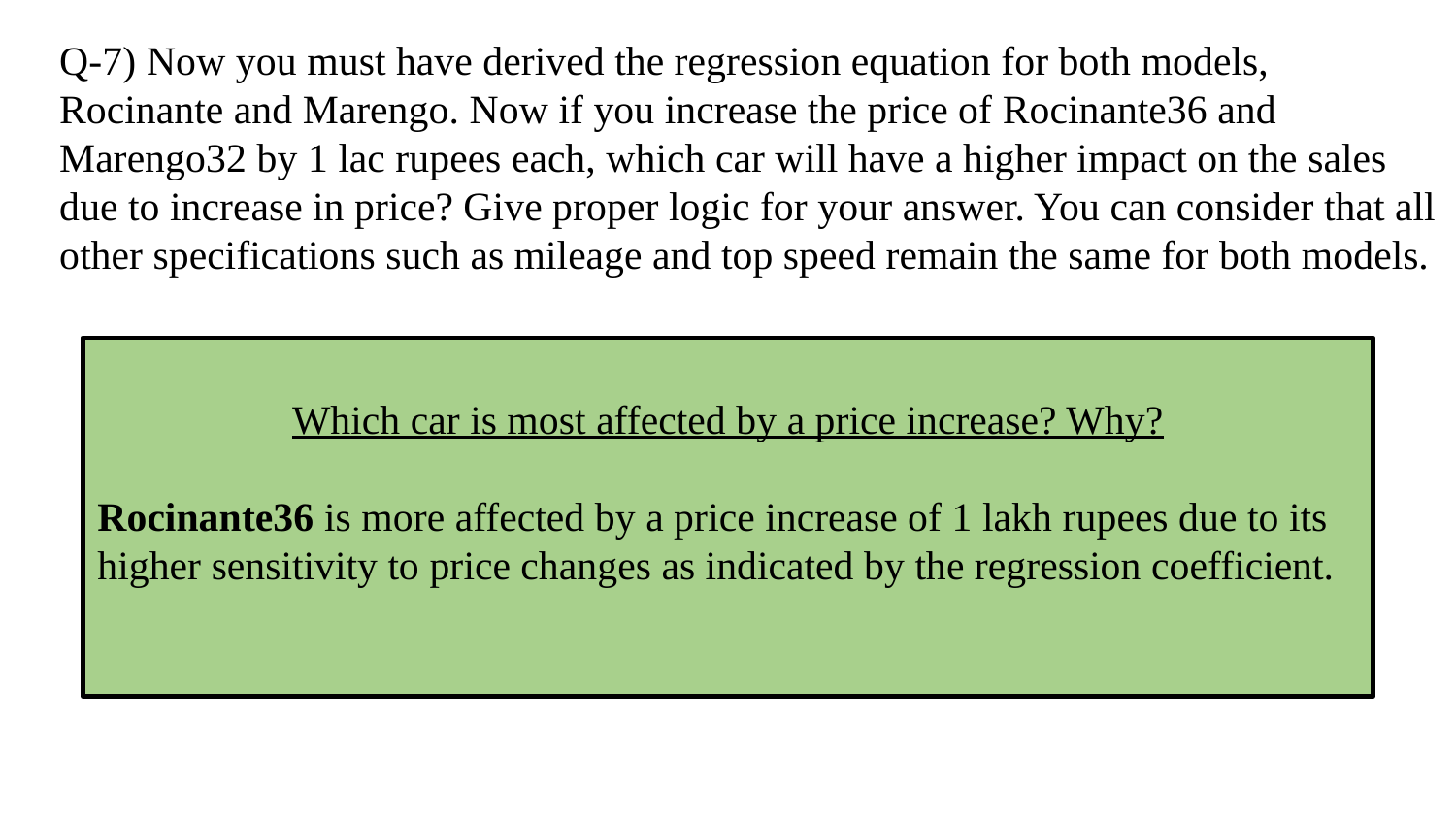

# Q-7) Now you must have derived the regression equation for both models, Rocinante and Marengo. Now if you increase the price of Rocinante36 and Marengo32 by 1 lac rupees each, which car will have a higher impact on the sales due to increase in price? Give proper logic for your answer. You can consider that all other specifications such as mileage and top speed remain the same for both models.

Which car is most affected by a price increase? Why?

Rocinante36 is more affected by a price increase of 1 lakh rupees due to its higher sensitivity to price changes as indicated by the regression coefficient.